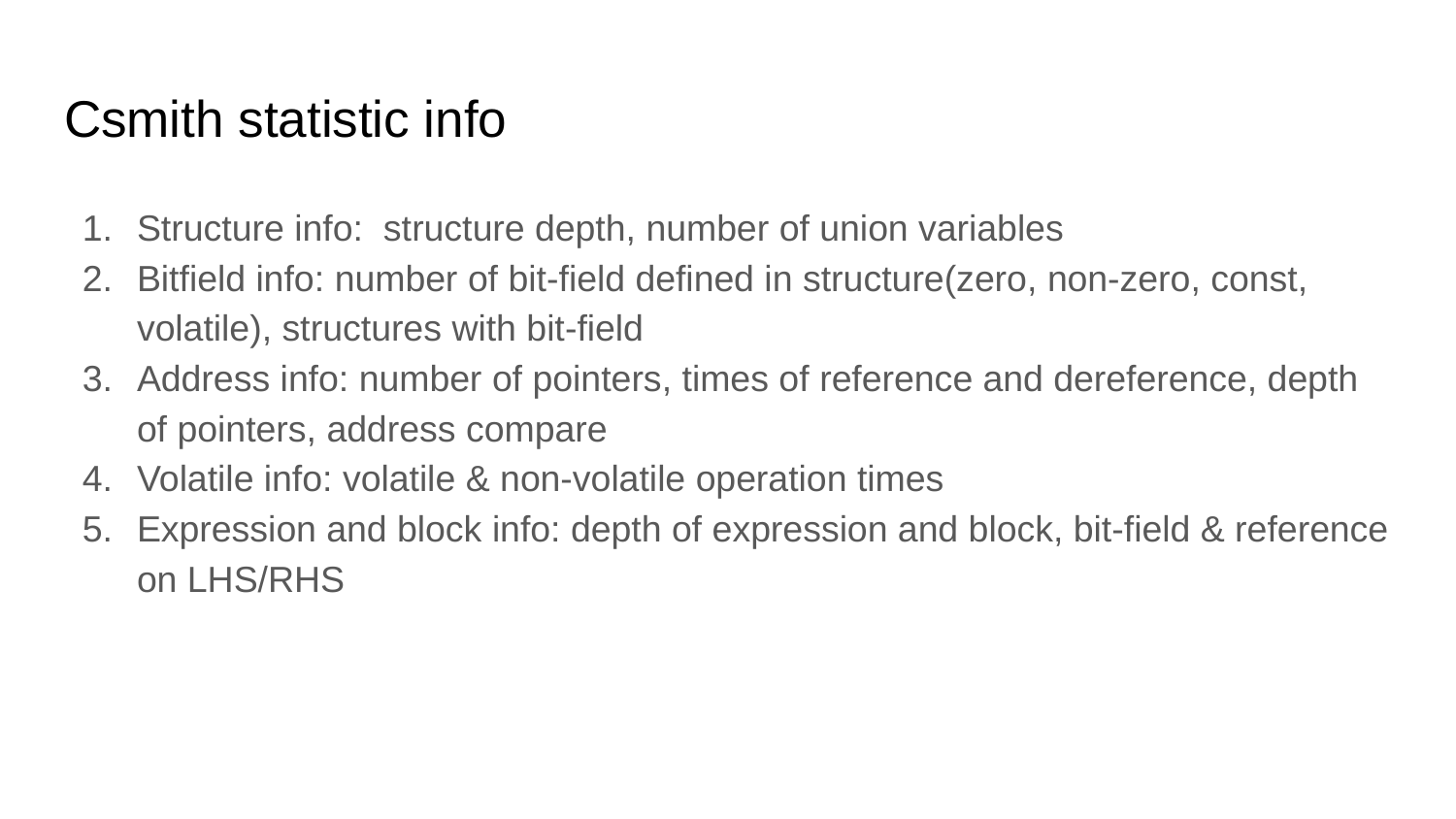

# Csmith statistic info
Structure info:  structure depth, number of union variables
Bitfield info: number of bit-field defined in structure(zero, non-zero, const, volatile), structures with bit-field
Address info: number of pointers, times of reference and dereference, depth of pointers, address compare
Volatile info: volatile & non-volatile operation times
Expression and block info: depth of expression and block, bit-field & reference on LHS/RHS